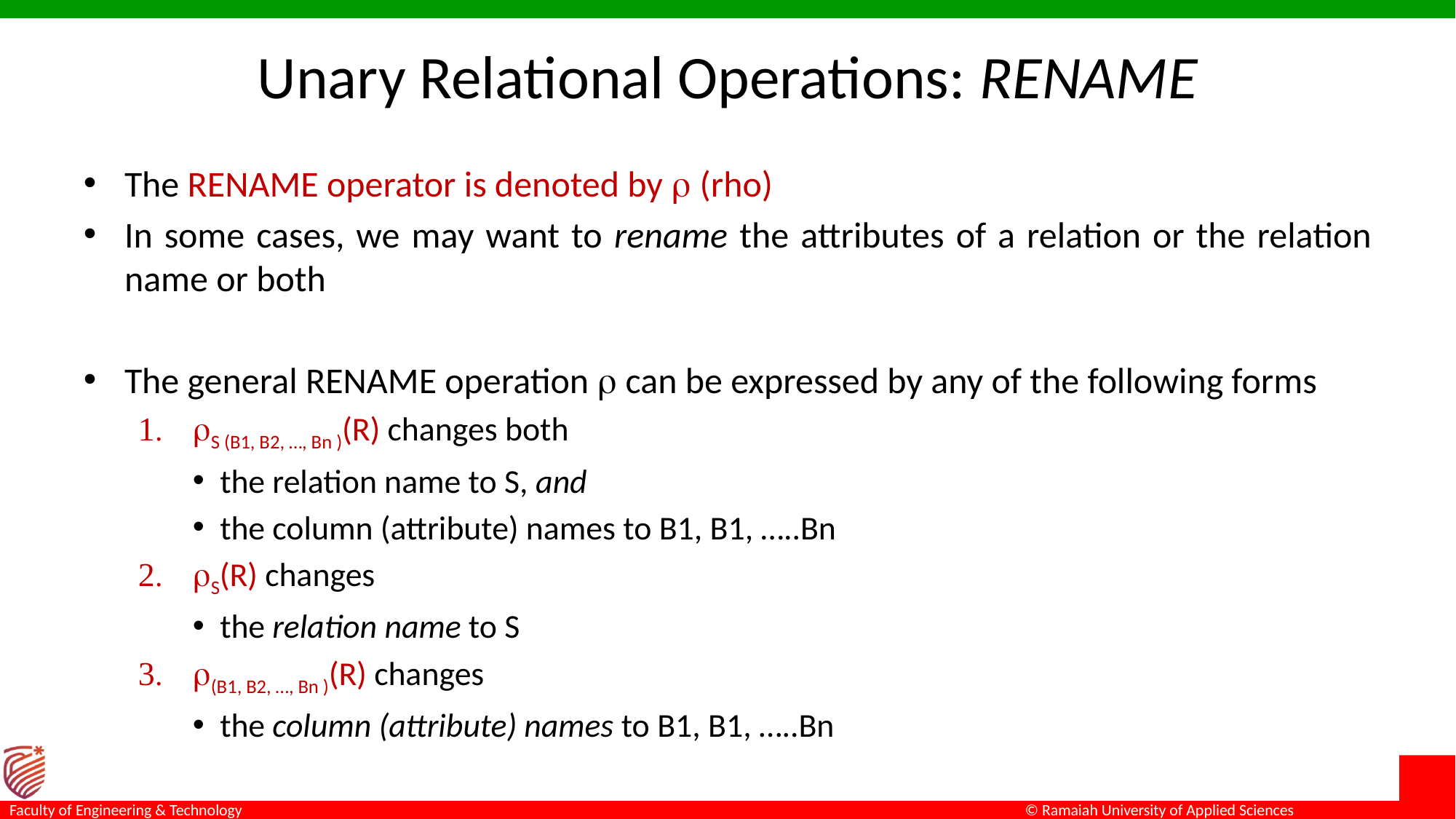

# Unary Relational Operations: RENAME
The RENAME operator is denoted by ρ (rho)
In some cases, we may want to rename the attributes of a relation or the relation name or both

The general RENAME operation ρ can be expressed by any of the following forms
ρS (B1, B2, …, Bn )(R) changes both
the relation name to S, and
the column (attribute) names to B1, B1, …..Bn
ρS(R) changes
the relation name to S
ρ(B1, B2, …, Bn )(R) changes
the column (attribute) names to B1, B1, …..Bn